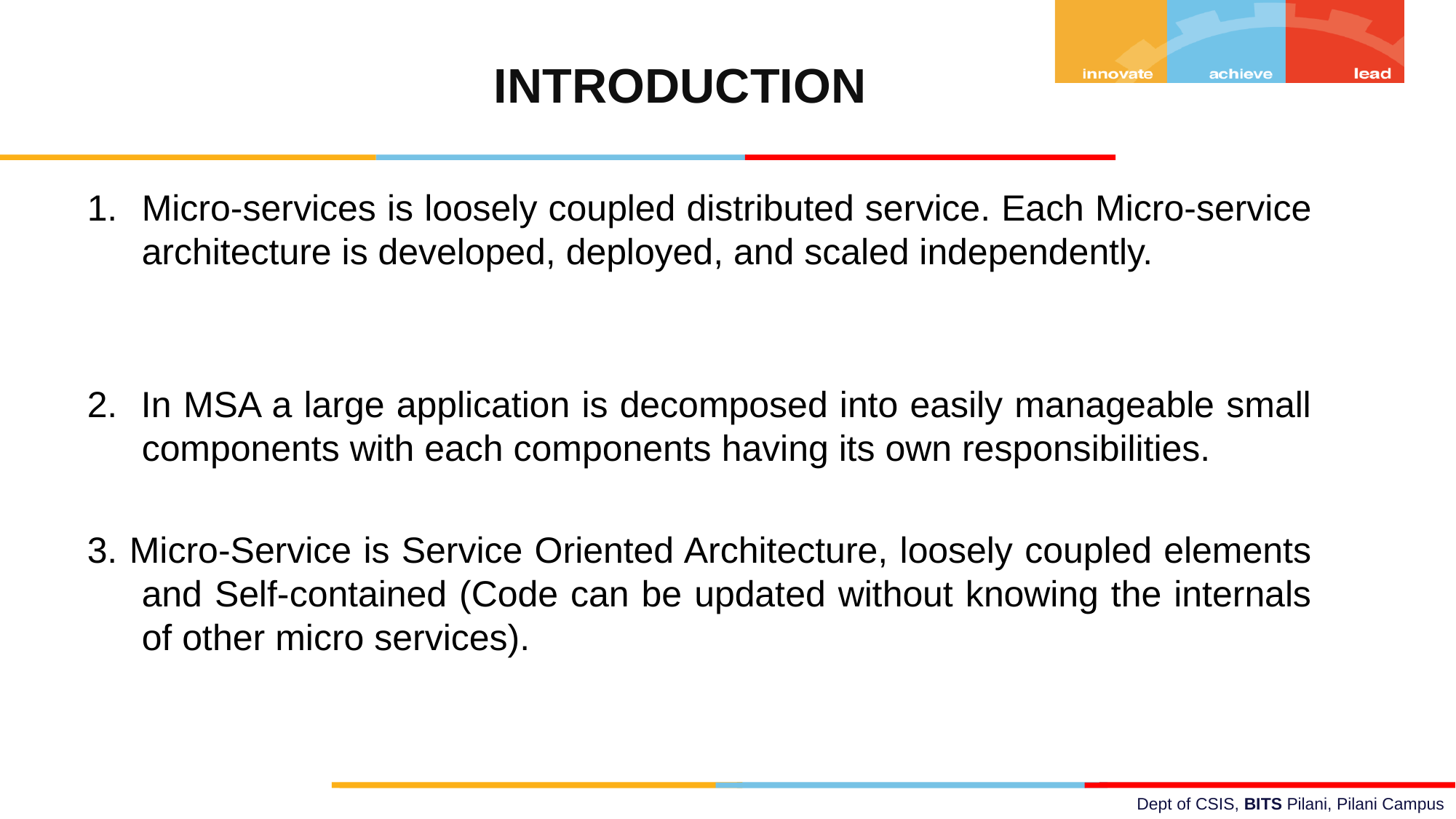

INTRODUCTION
Micro-services is loosely coupled distributed service. Each Micro-service architecture is developed, deployed, and scaled independently.

2.  In MSA a large application is decomposed into easily manageable small components with each components having its own responsibilities.

3. Micro-Service is Service Oriented Architecture, loosely coupled elements and Self-contained (Code can be updated without knowing the internals of other micro services).